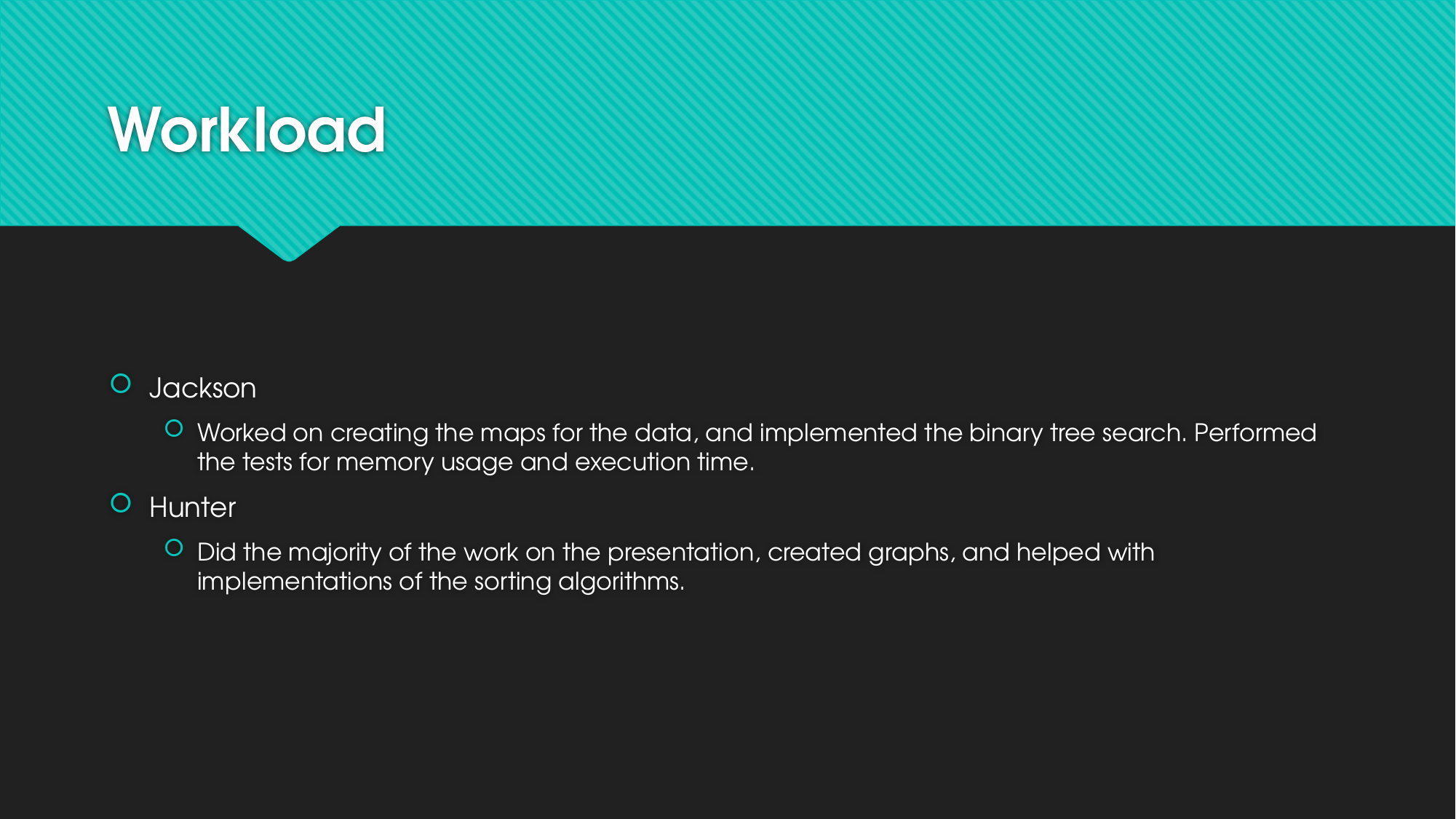

# Workload
Jackson
Worked on creating the maps for the data, and implemented the binary tree search. Performed the tests for memory usage and execution time.
Hunter
Did the majority of the work on the presentation, created graphs, and helped with implementations of the sorting algorithms.